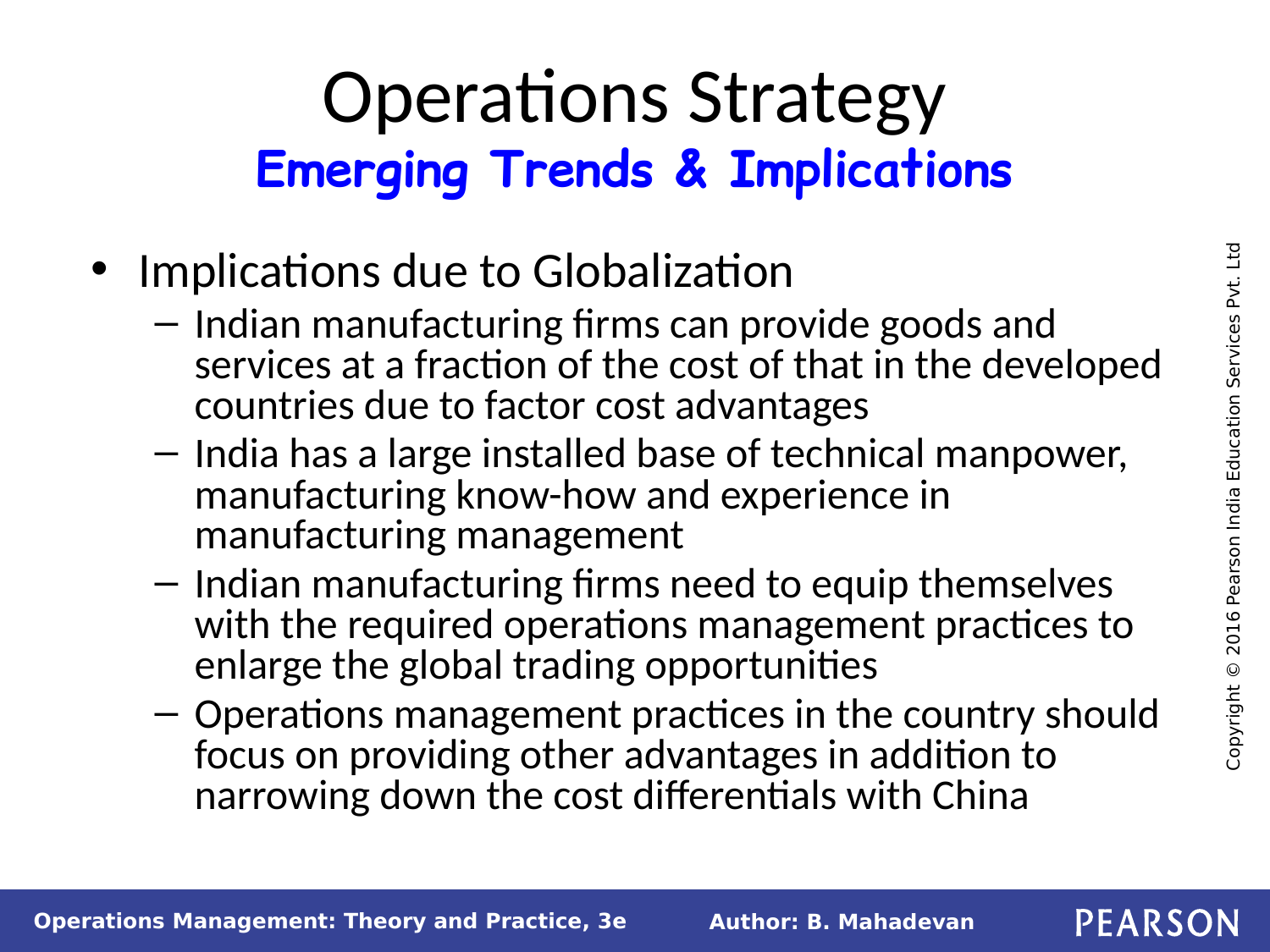

# Operations Strategy Emerging Trends & Implications
Implications due to Globalization
Indian manufacturing firms can provide goods and services at a fraction of the cost of that in the developed countries due to factor cost advantages
India has a large installed base of technical manpower, manufacturing know-how and experience in manufacturing management
Indian manufacturing firms need to equip themselves with the required operations management practices to enlarge the global trading opportunities
Operations management practices in the country should focus on providing other advantages in addition to narrowing down the cost differentials with China